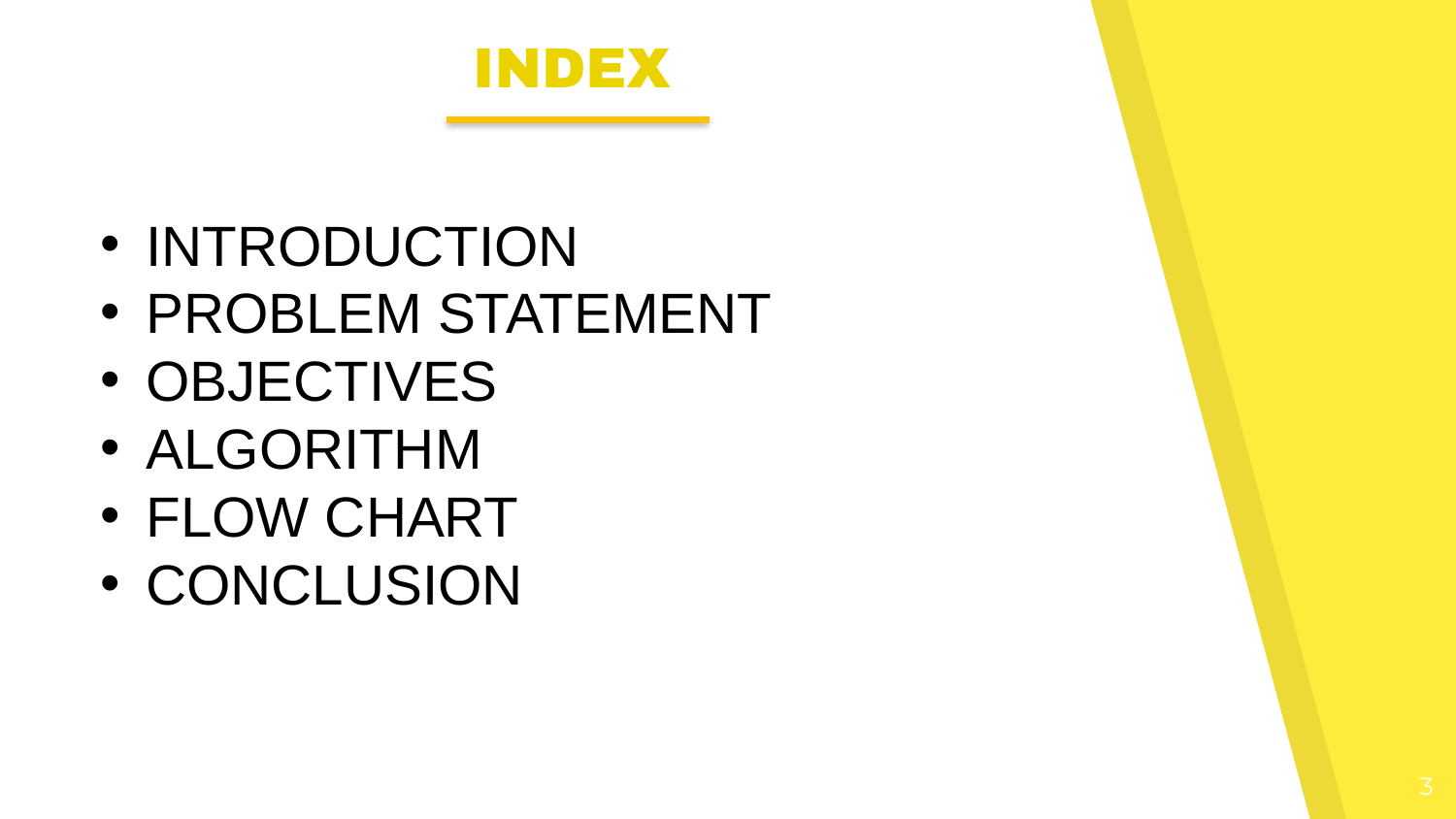

INDEX
INTRODUCTION
PROBLEM STATEMENT
OBJECTIVES
ALGORITHM
FLOW CHART
CONCLUSION
3